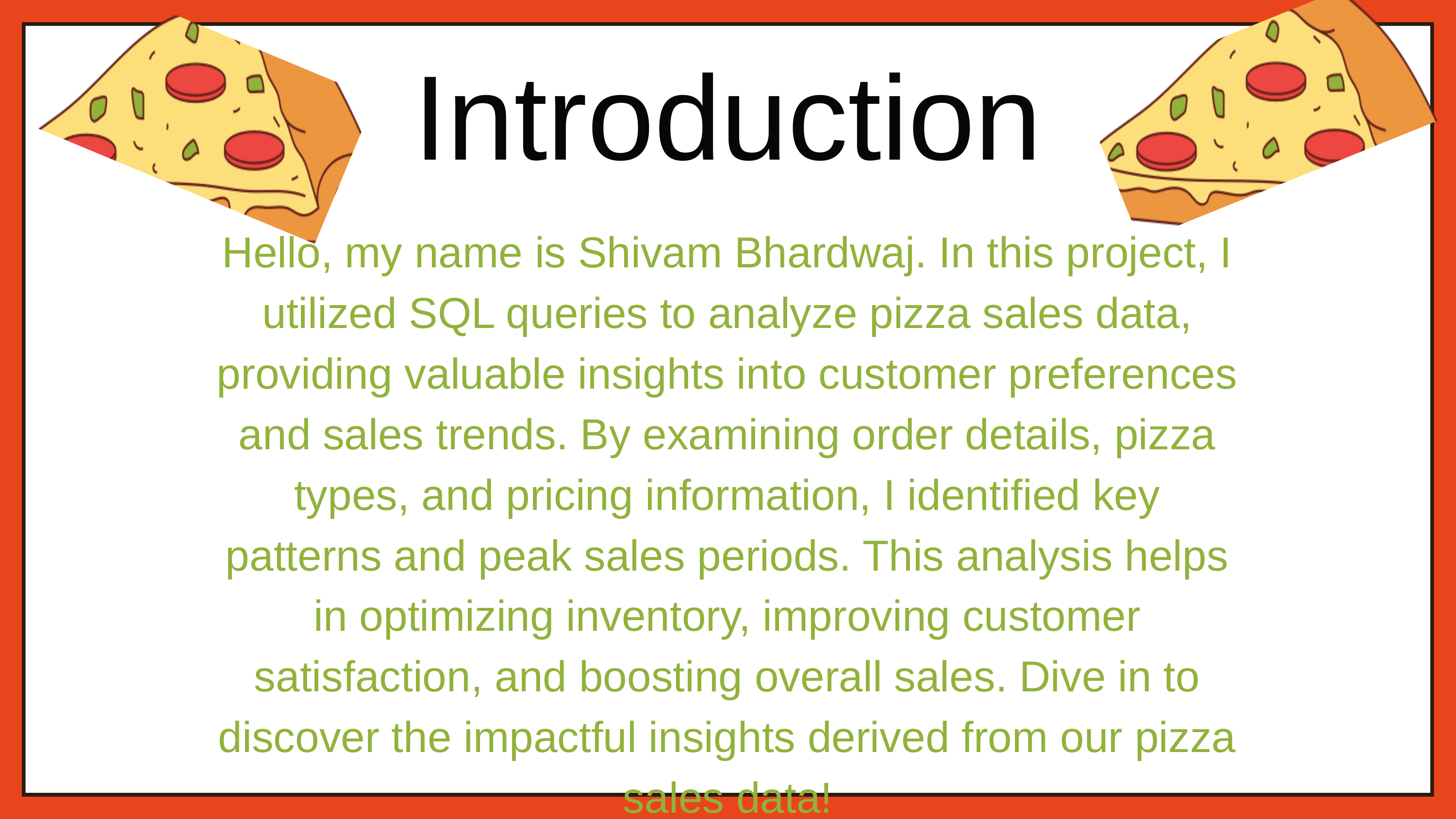

Introduction

Hello, my name is Shivam Bhardwaj. In this project, I utilized SQL queries to analyze pizza sales data, providing valuable insights into customer preferences and sales trends. By examining order details, pizza types, and pricing information, I identified key patterns and peak sales periods. This analysis helps in optimizing inventory, improving customer satisfaction, and boosting overall sales. Dive in to discover the impactful insights derived from our pizza sales data!